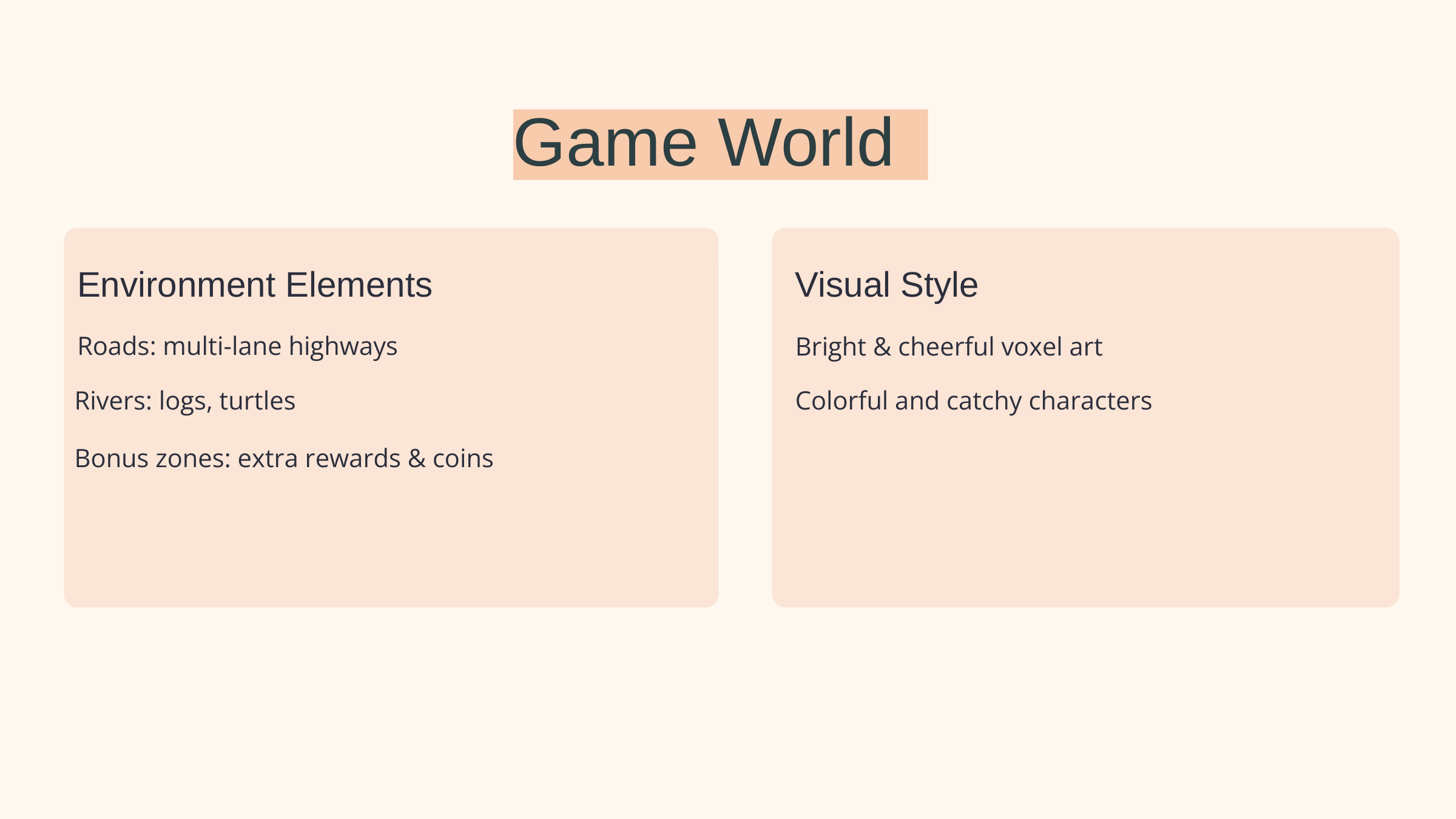

Game World

Environment Elements

Visual Style
Roads: multi-lane highways
Bright & cheerful voxel art
Rivers: logs, turtles
Colorful and catchy characters
Bonus zones: extra rewards & coins